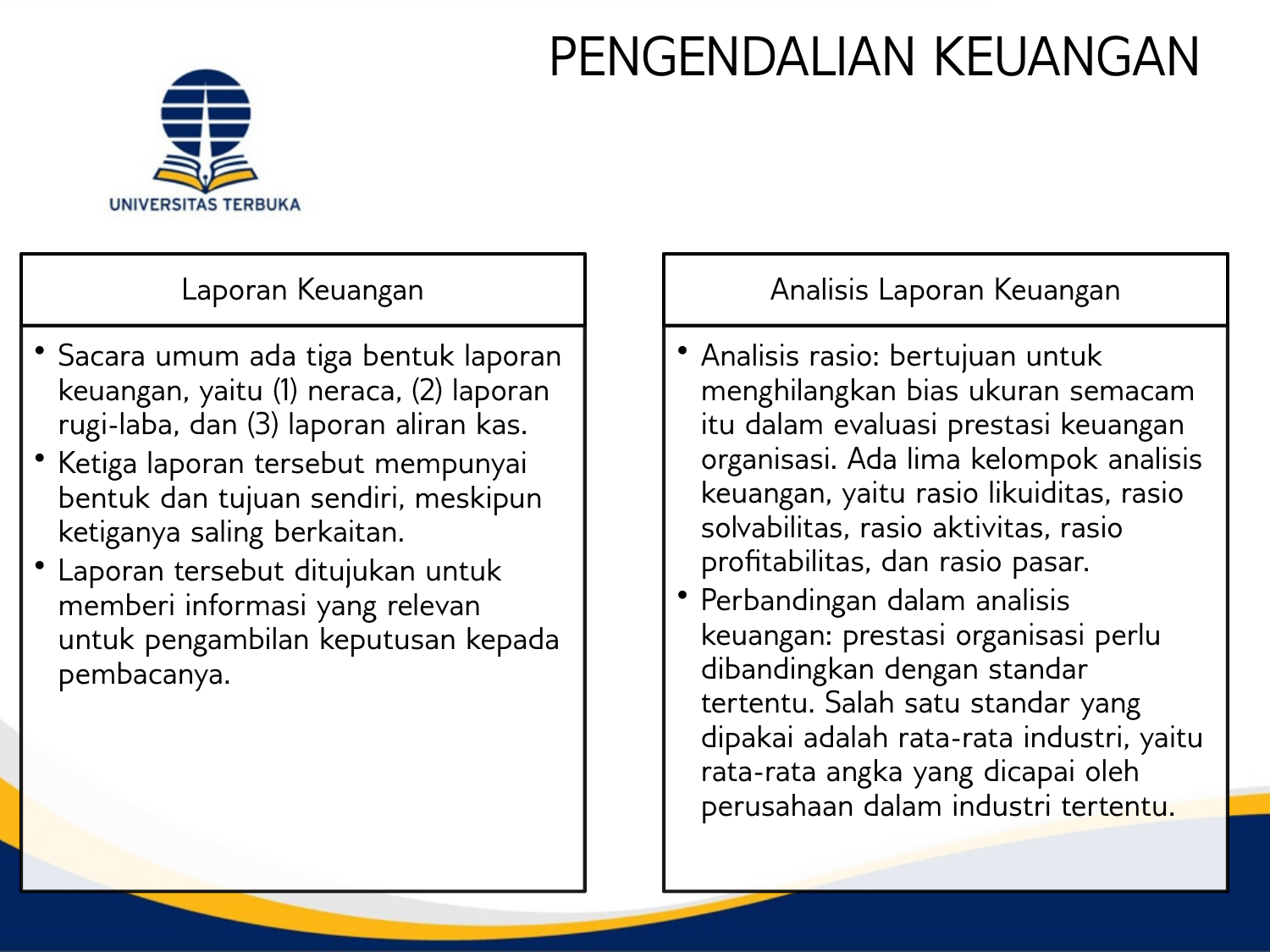

# PENGENDALIAN KEUANGAN
Laporan Keuangan
Sacara umum ada tiga bentuk laporan keuangan, yaitu (1) neraca, (2) laporan rugi-laba, dan (3) laporan aliran kas.
Ketiga laporan tersebut mempunyai bentuk dan tujuan sendiri, meskipun ketiganya saling berkaitan.
Laporan tersebut ditujukan untuk memberi informasi yang relevan untuk pengambilan keputusan kepada pembacanya.
Analisis Laporan Keuangan
Analisis rasio: bertujuan untuk menghilangkan bias ukuran semacam itu dalam evaluasi prestasi keuangan organisasi. Ada lima kelompok analisis keuangan, yaitu rasio likuiditas, rasio solvabilitas, rasio aktivitas, rasio profitabilitas, dan rasio pasar.
Perbandingan dalam analisis keuangan: prestasi organisasi perlu dibandingkan dengan standar tertentu. Salah satu standar yang dipakai adalah rata-rata industri, yaitu rata-rata angka yang dicapai oleh perusahaan dalam industri tertentu.